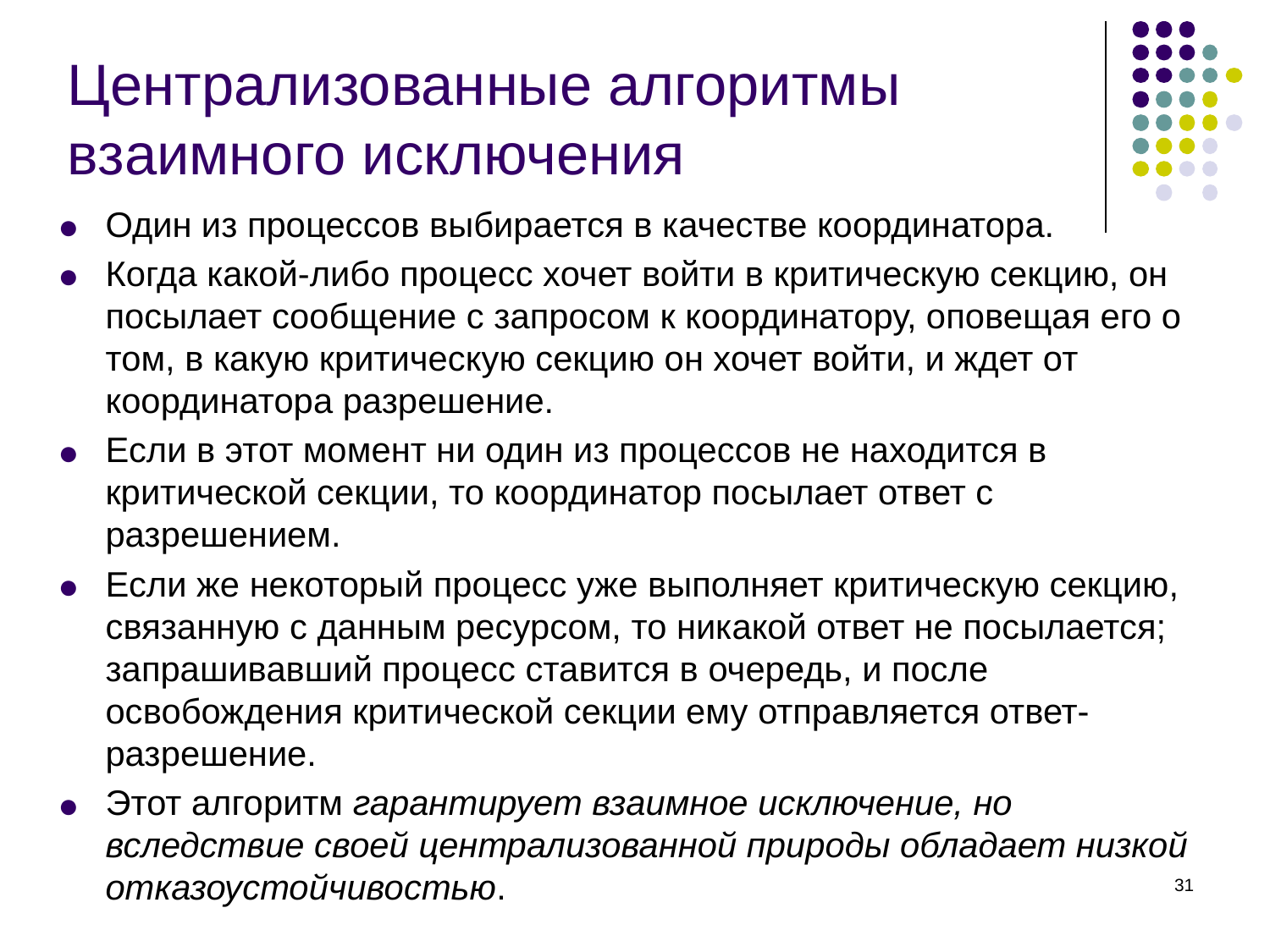

# Централизованные алгоритмы взаимного исключения
Один из процессов выбирается в качестве координатора.
Когда какой-либо процесс хочет войти в критическую секцию, он посылает сообщение с запросом к координатору, оповещая его о том, в какую критическую секцию он хочет войти, и ждет от координатора разрешение.
Если в этот момент ни один из процессов не находится в критической секции, то координатор посылает ответ с разрешением.
Если же некоторый процесс уже выполняет критическую секцию, связанную с данным ресурсом, то никакой ответ не посылается; запрашивавший процесс ставится в очередь, и после освобождения критической секции ему отправляется ответ-разрешение.
Этот алгоритм гарантирует взаимное исключение, но вследствие своей централизованной природы обладает низкой отказоустойчивостью.
31